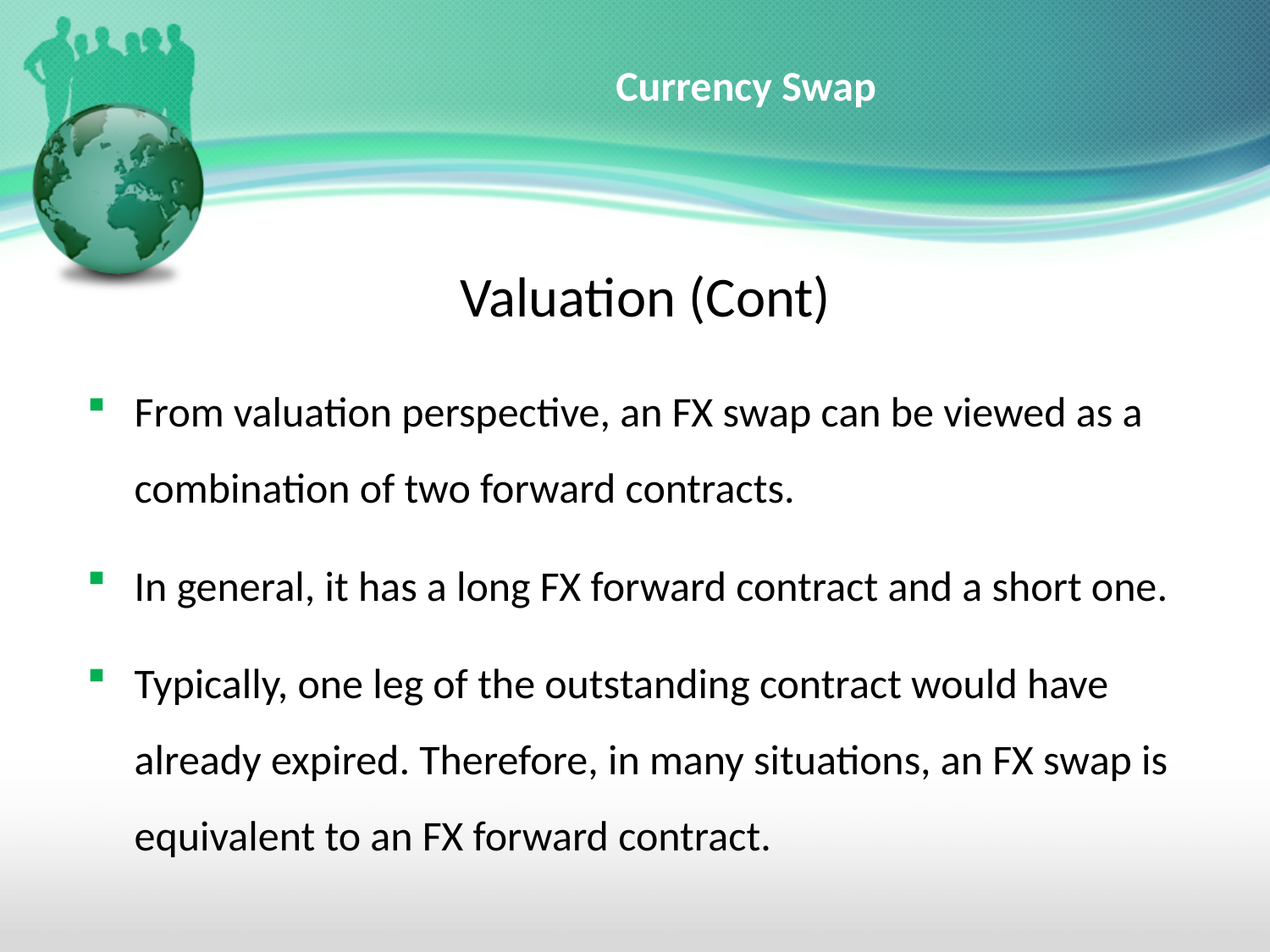

# Currency Swap
Valuation (Cont)
From valuation perspective, an FX swap can be viewed as a combination of two forward contracts.
In general, it has a long FX forward contract and a short one.
Typically, one leg of the outstanding contract would have already expired. Therefore, in many situations, an FX swap is equivalent to an FX forward contract.